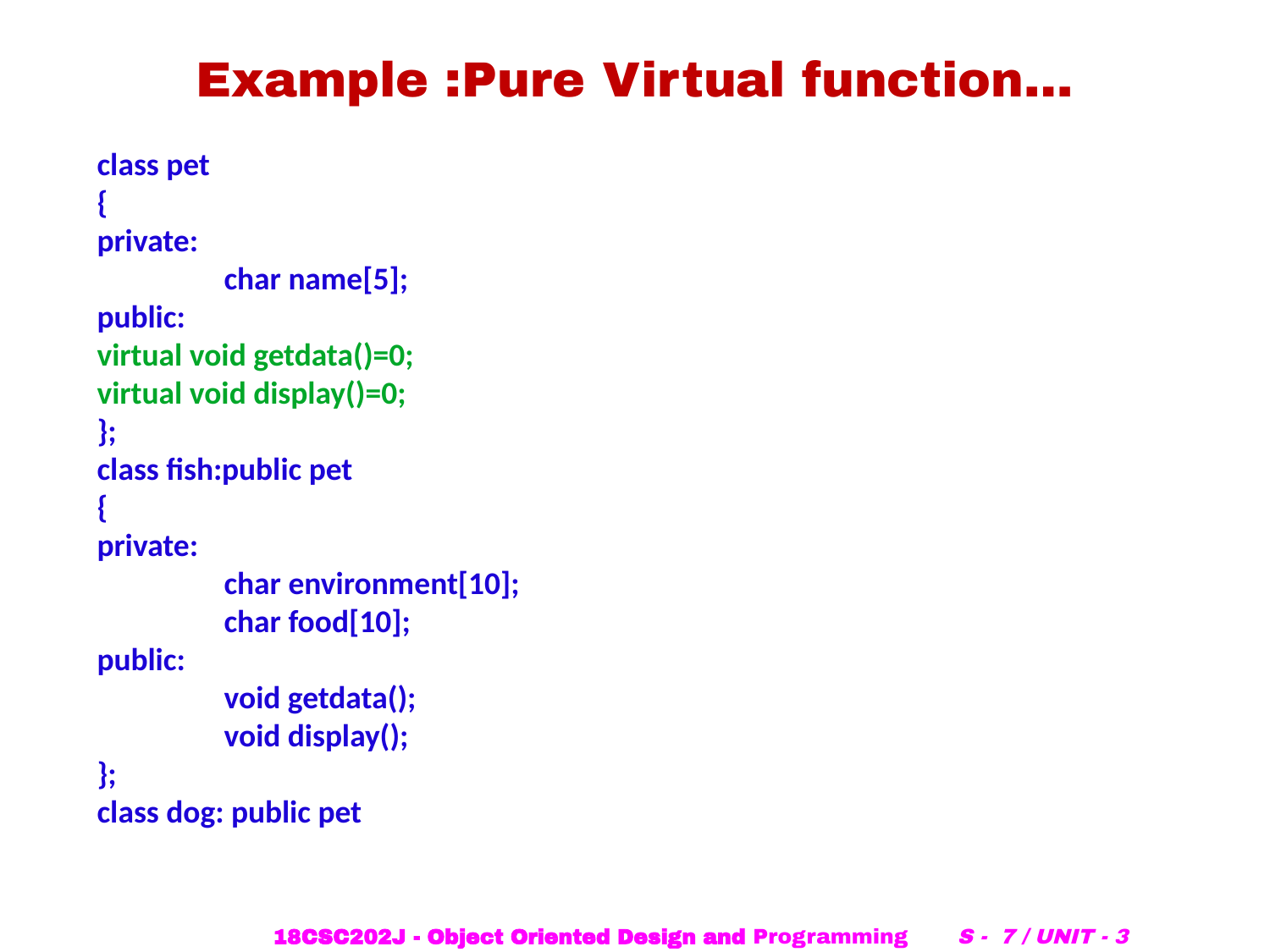

# Example :Pure Virtual function…
class pet
{
private:
	char name[5];
public:
virtual void getdata()=0;
virtual void display()=0;
};
class fish:public pet
{
private:
	char environment[10];
	char food[10];
public:
	void getdata();
	void display();
};
class dog: public pet
18CSC202J - Object Oriented Design and Programming       S -  7 / UNIT - 3